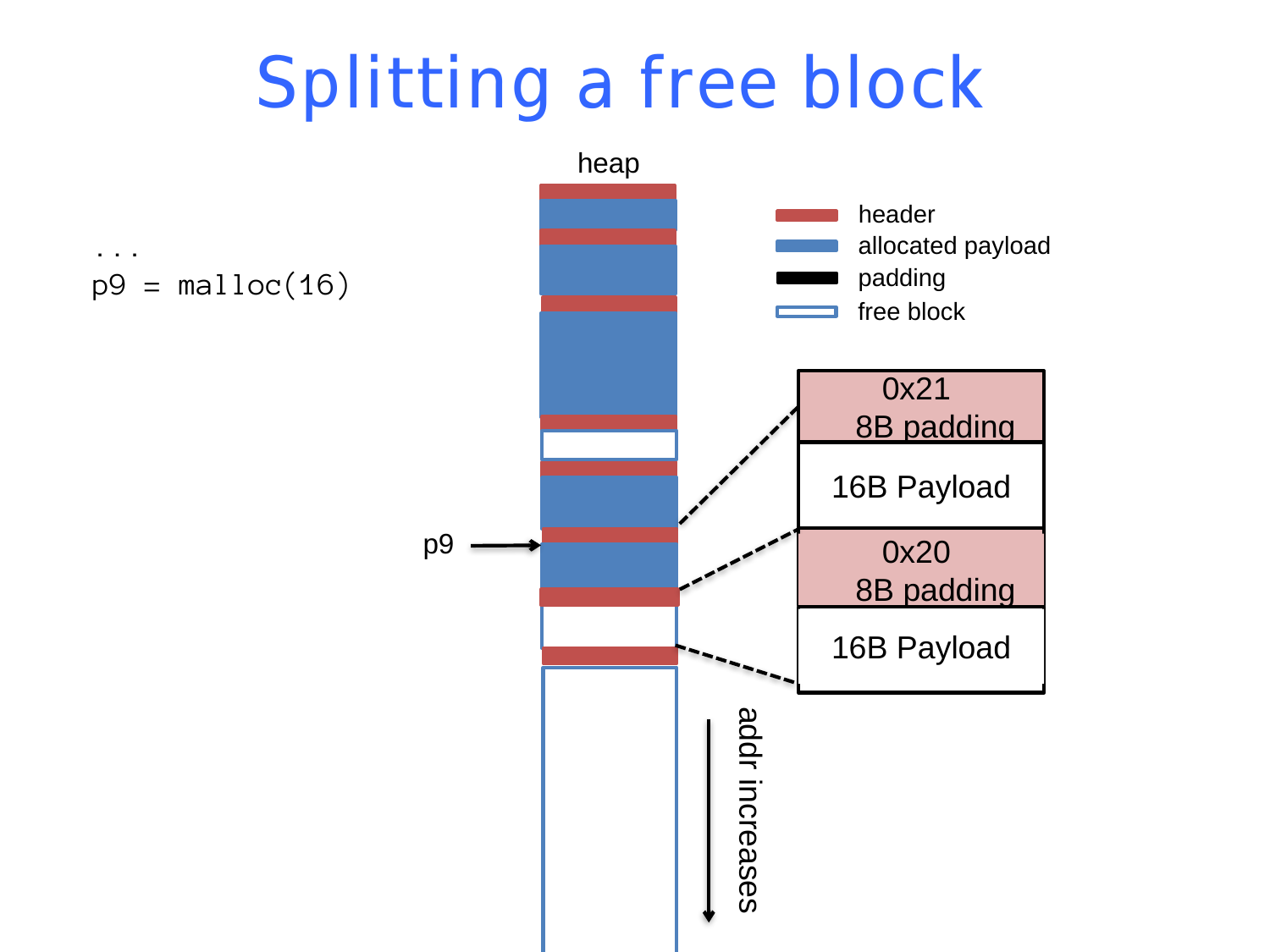

# Splitting a free block
heap

header

...
p9 = malloc(16)
allocated payload

padding

free block

        0x21
     8B padding

16B Payload

p9
        ???

        0x20
     8B padding

???
16B Payload

addr increases